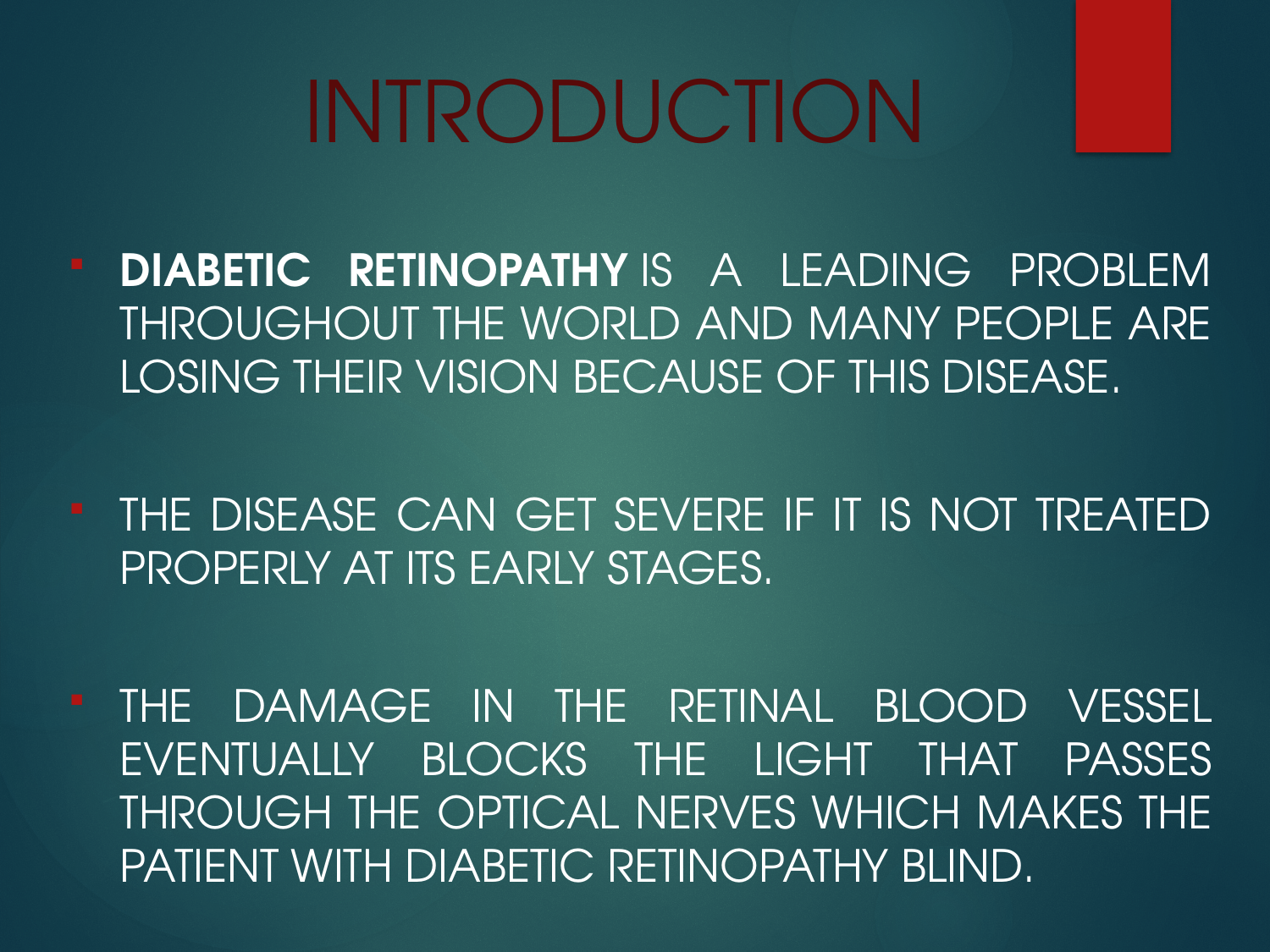

# INTRODUCTION
Diabetic retinopathy is a leading problem throughout the world and many people are losing their vision because of this disease.

The disease can get severe if it is not treated properly at its early stages.

The damage in the retinal blood vessel eventually blocks the light that passes through the optical nerves which makes the patient with Diabetic Retinopathy blind.